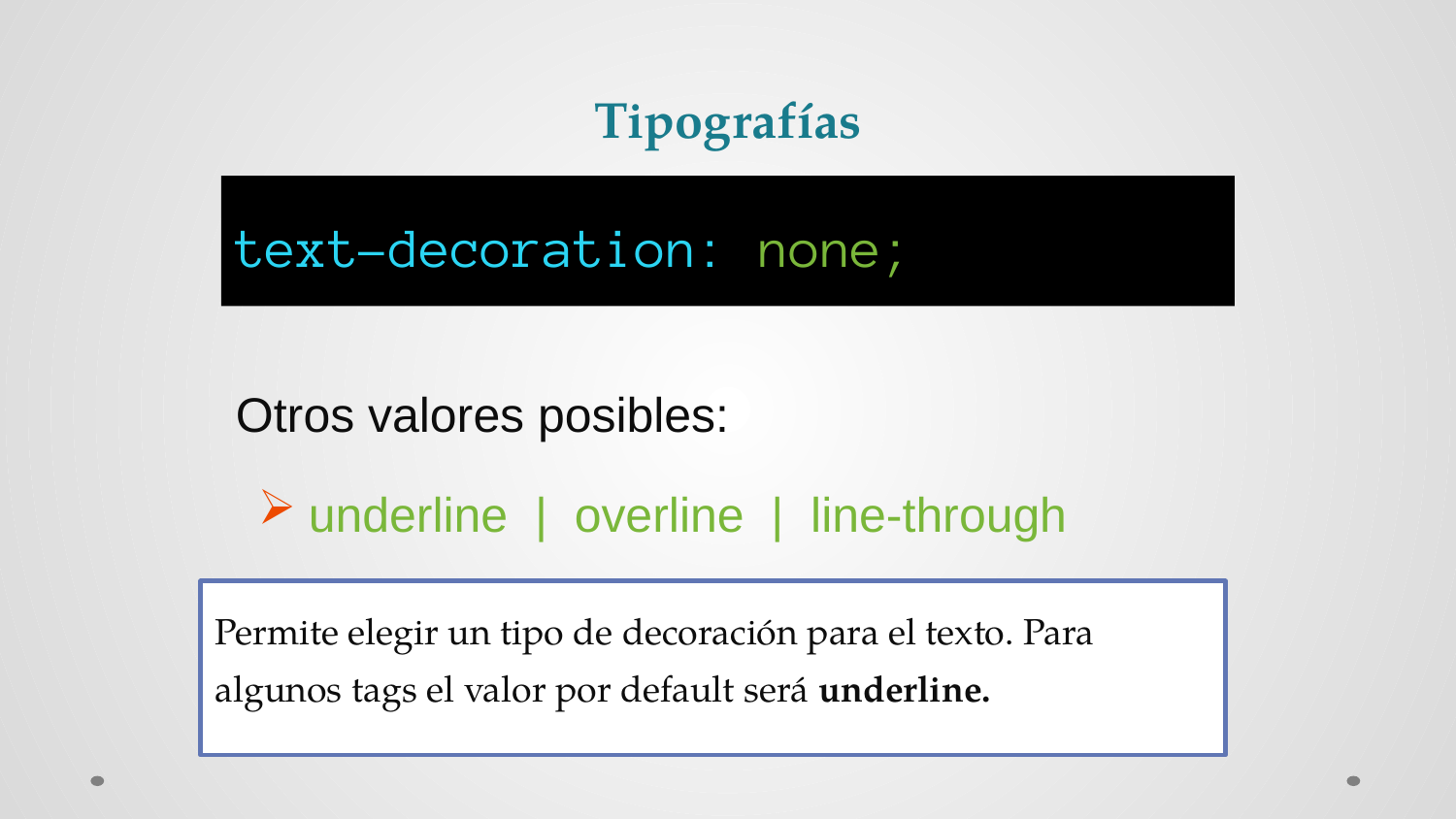

Tipografías
text-decoration: none;

Otros valores posibles:
underline  |  overline  |  line-through
Permite elegir un tipo de decoración para el texto. Para algunos tags el valor por default será underline.